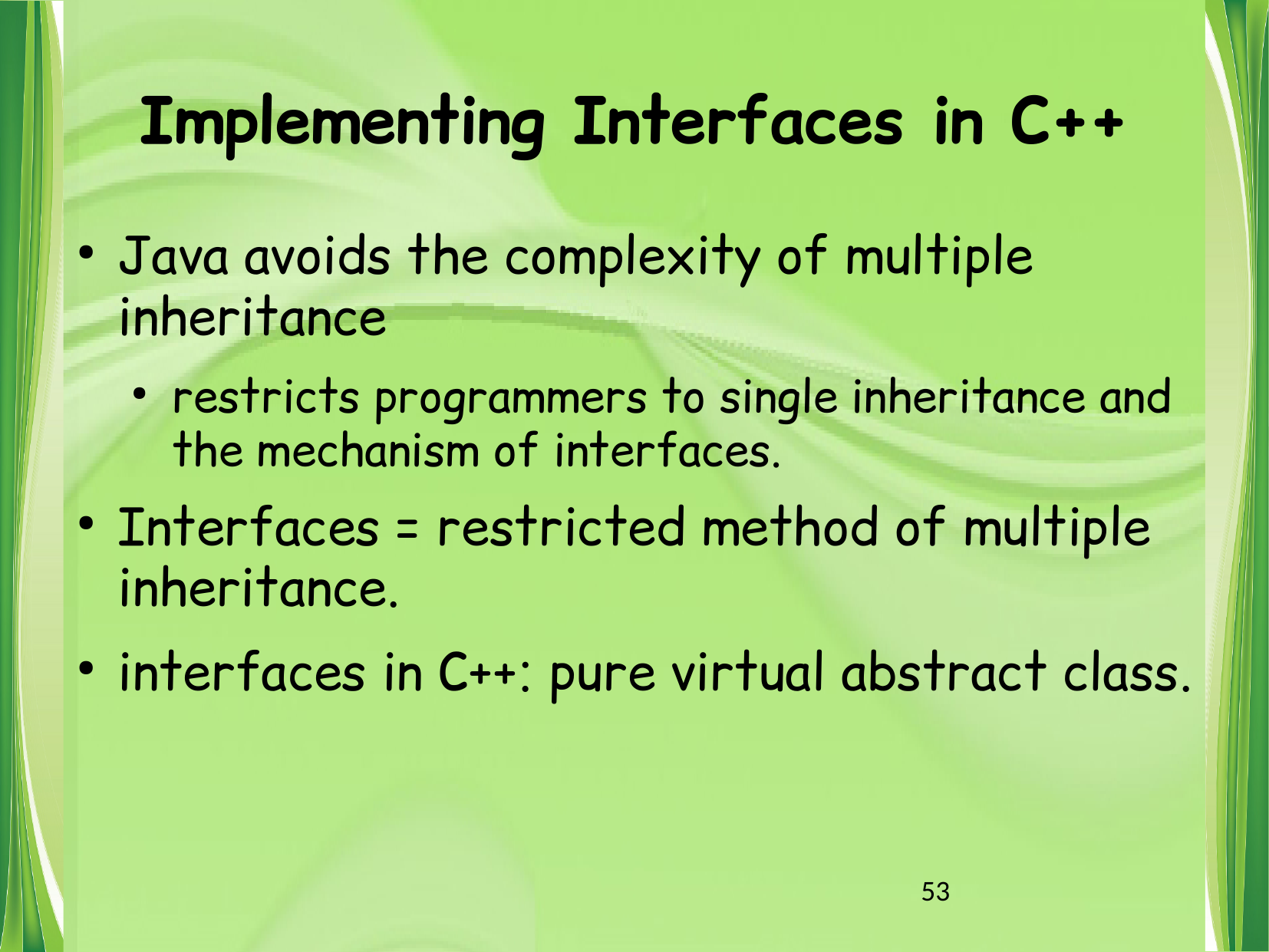

# Implementing Interfaces in C++
Java avoids the complexity of multiple inheritance
restricts programmers to single inheritance and the mechanism of interfaces.
Interfaces = restricted method of multiple inheritance.
interfaces in C++: pure virtual abstract class.
53